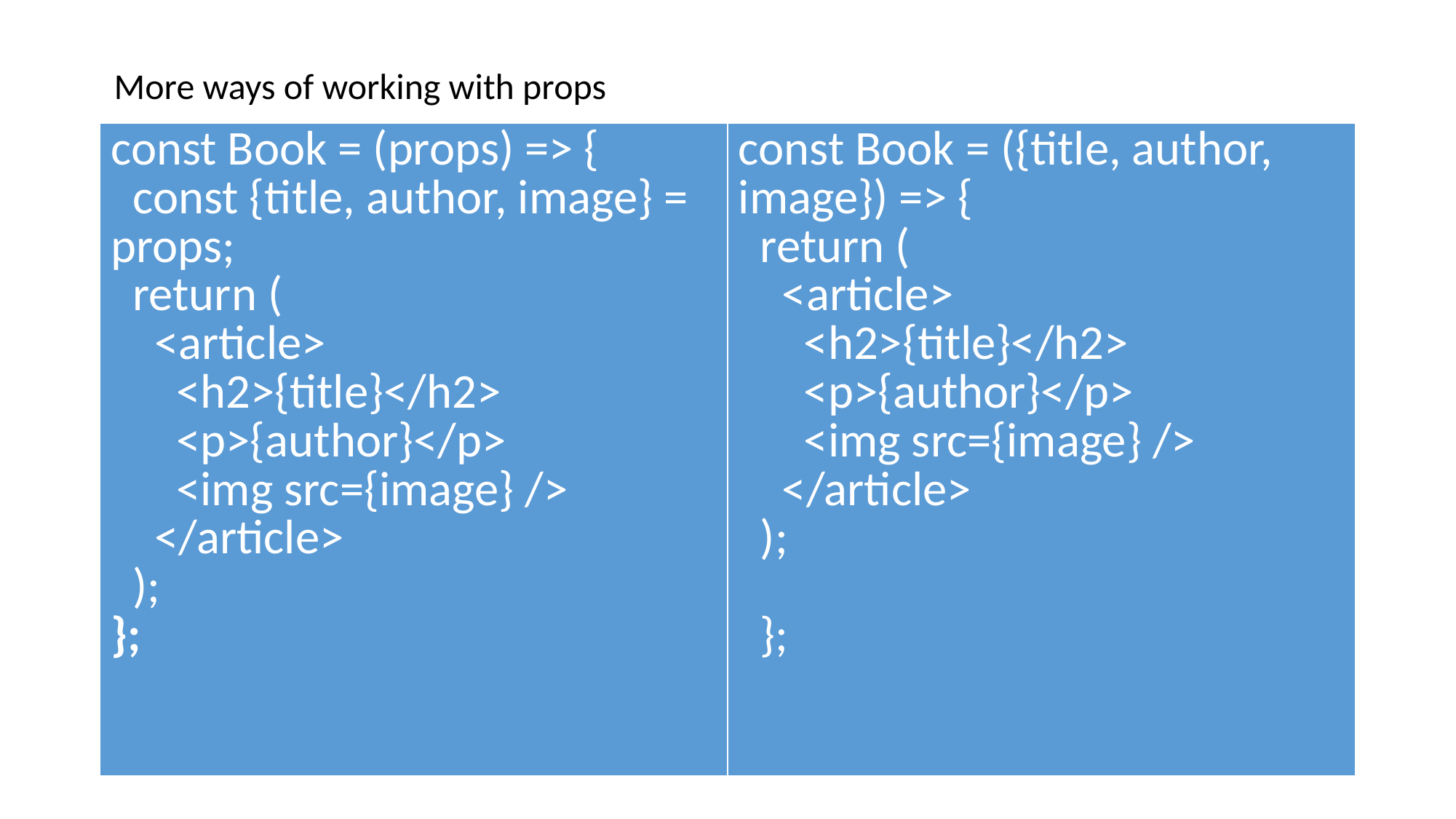

# More ways of working with props
| const Book = (props) => {   const {title, author, image} = props;   return (     <article>       <h2>{title}</h2>       <p>{author}</p>       <img src={image} />     </article>   ); }; | const Book = ({title, author, image}) => {   return (     <article>       <h2>{title}</h2>       <p>{author}</p>       <img src={image} />     </article>   );   }; |
| --- | --- |